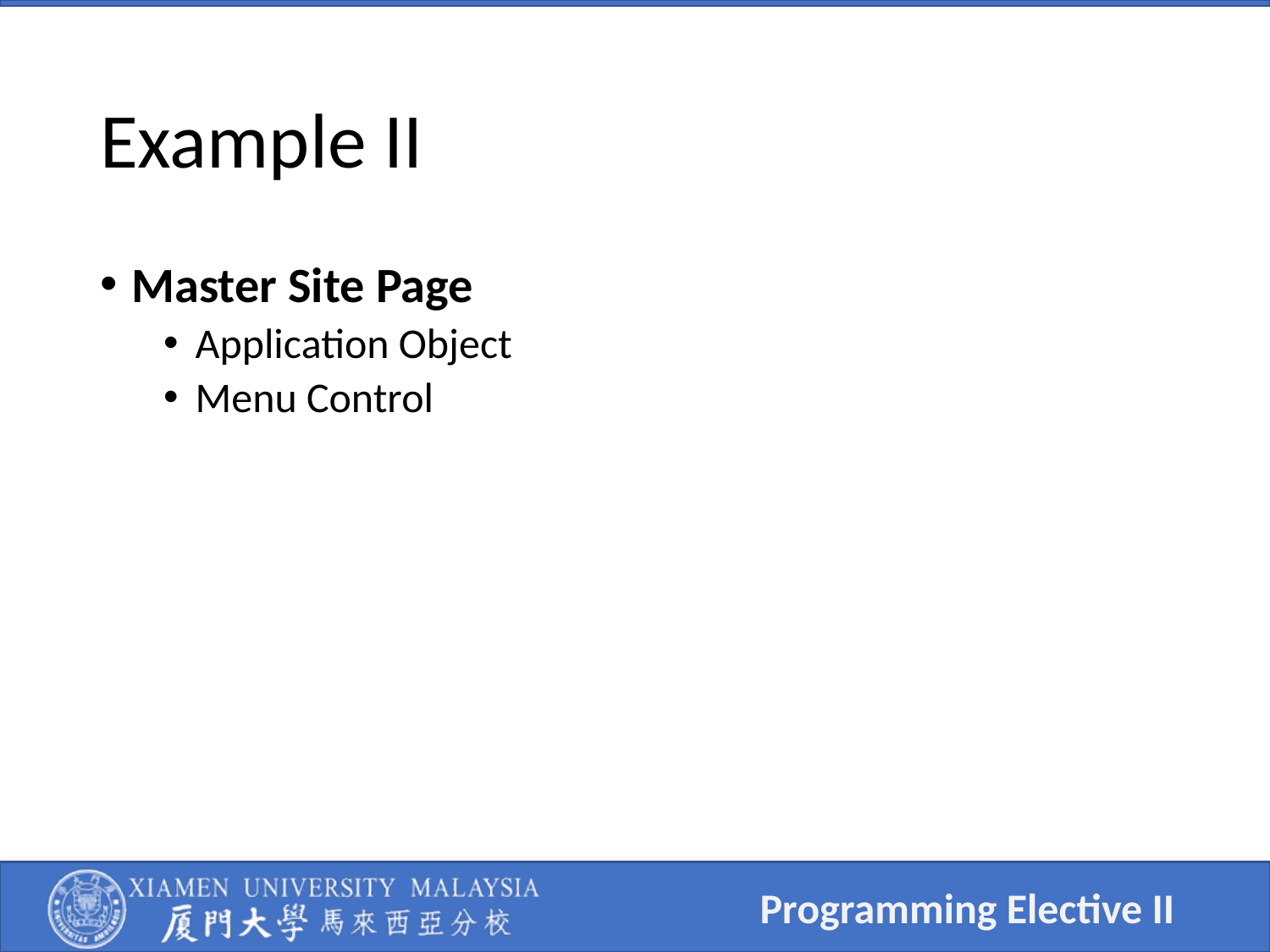

# Example II
Master Site Page
Application Object
Menu Control